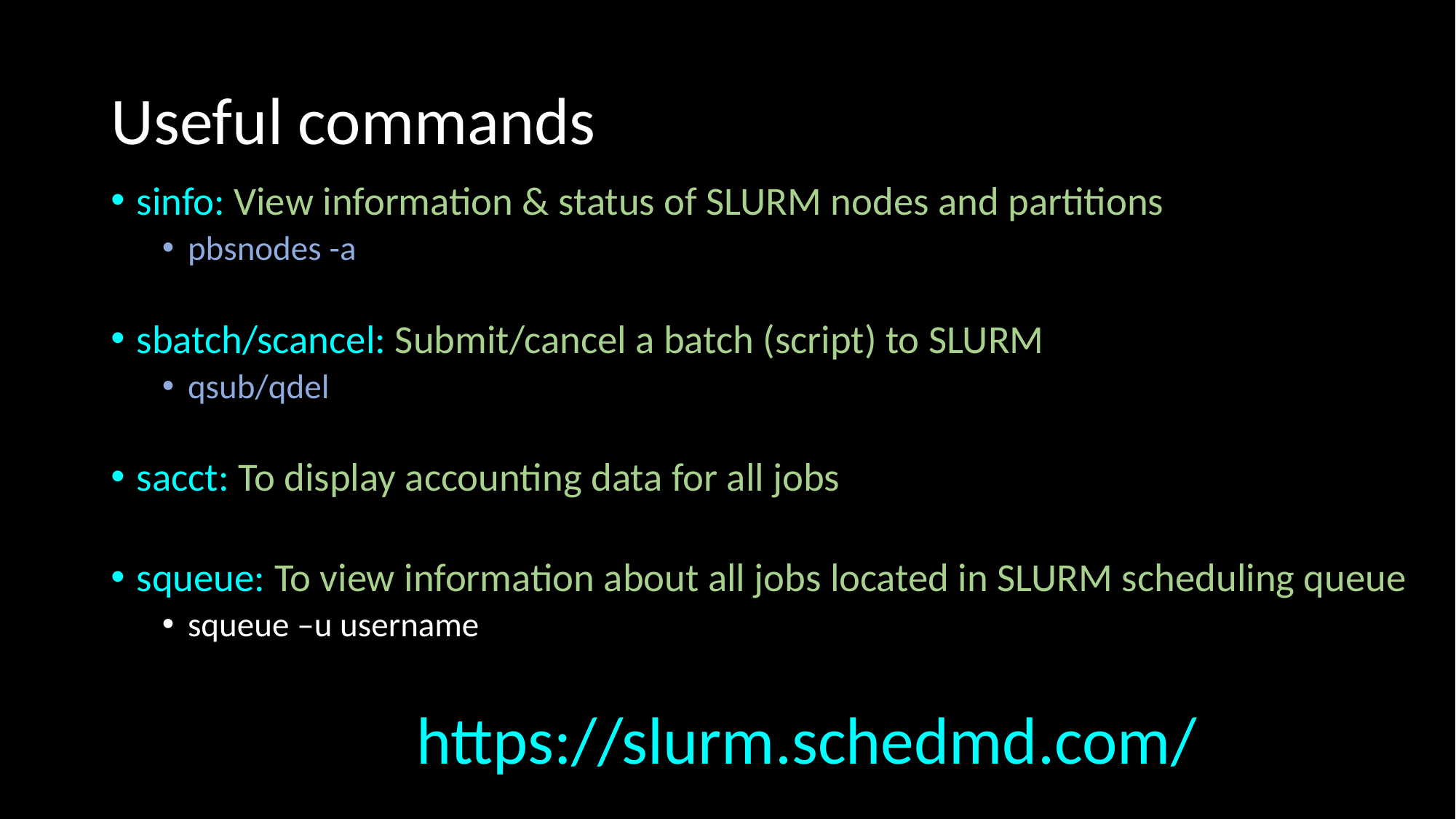

# Useful commands
sinfo: View information & status of SLURM nodes and partitions
pbsnodes -a
sbatch/scancel: Submit/cancel a batch (script) to SLURM
qsub/qdel
sacct: To display accounting data for all jobs
squeue: To view information about all jobs located in SLURM scheduling queue
squeue –u username
https://slurm.schedmd.com/